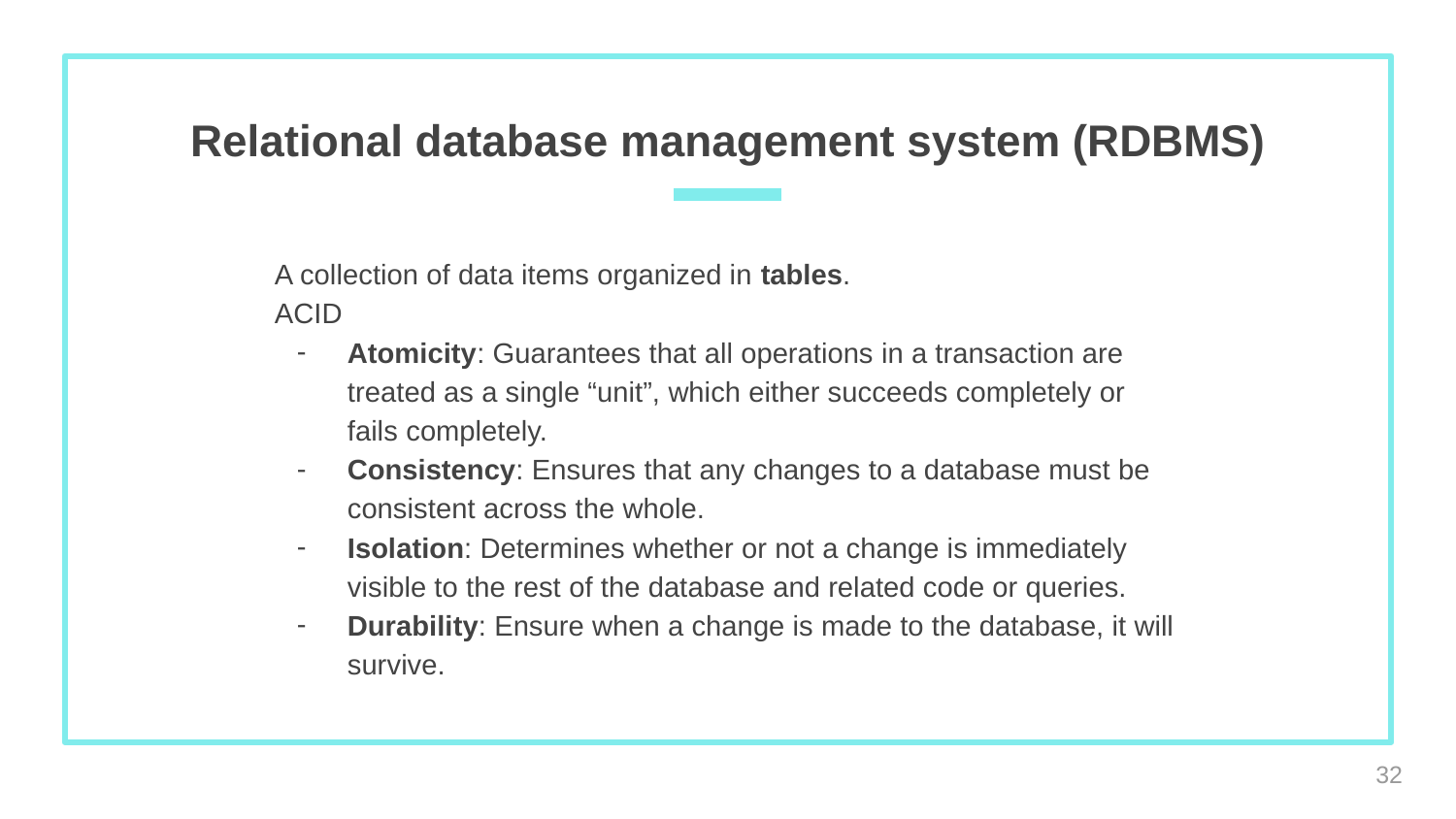

# Relational database management system (RDBMS)
A collection of data items organized in tables.
ACID
Atomicity: Guarantees that all operations in a transaction are treated as a single “unit”, which either succeeds completely or fails completely.
Consistency: Ensures that any changes to a database must be consistent across the whole.
Isolation: Determines whether or not a change is immediately visible to the rest of the database and related code or queries.
Durability: Ensure when a change is made to the database, it will survive.
32